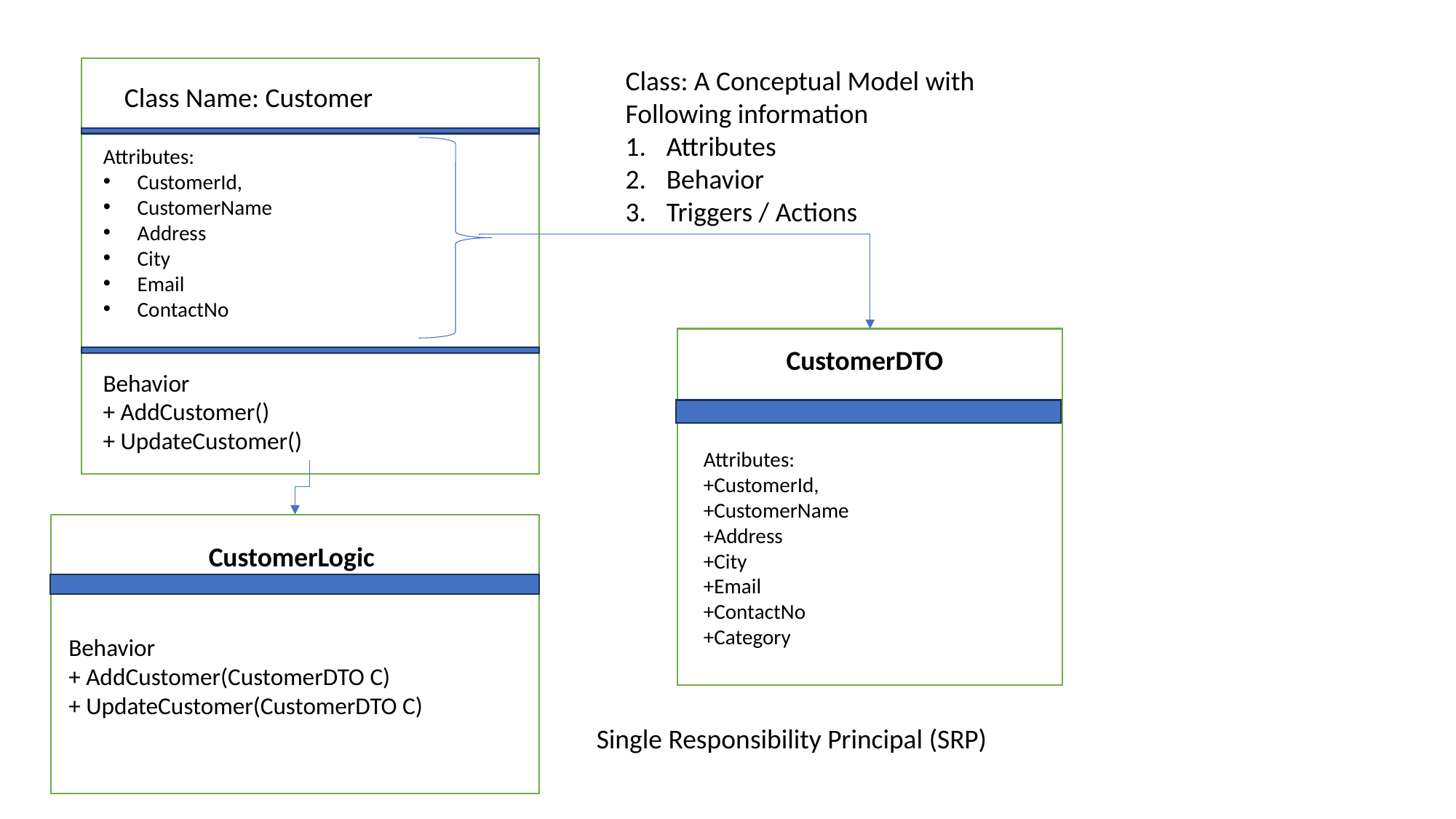

Class: A Conceptual Model with Following information
Attributes
Behavior
Triggers / Actions

Class Name: Customer

Attributes:
CustomerId,
CustomerName
Address
City
Email
ContactNo

CustomerDTO

Behavior
+ AddCustomer()
+ UpdateCustomer()

Attributes:
+CustomerId,
+CustomerName
+Address
+City
+Email
+ContactNo
+Category

CustomerLogic

Behavior
+ AddCustomer(CustomerDTO C)
+ UpdateCustomer(CustomerDTO C)
Single Responsibility Principal (SRP)